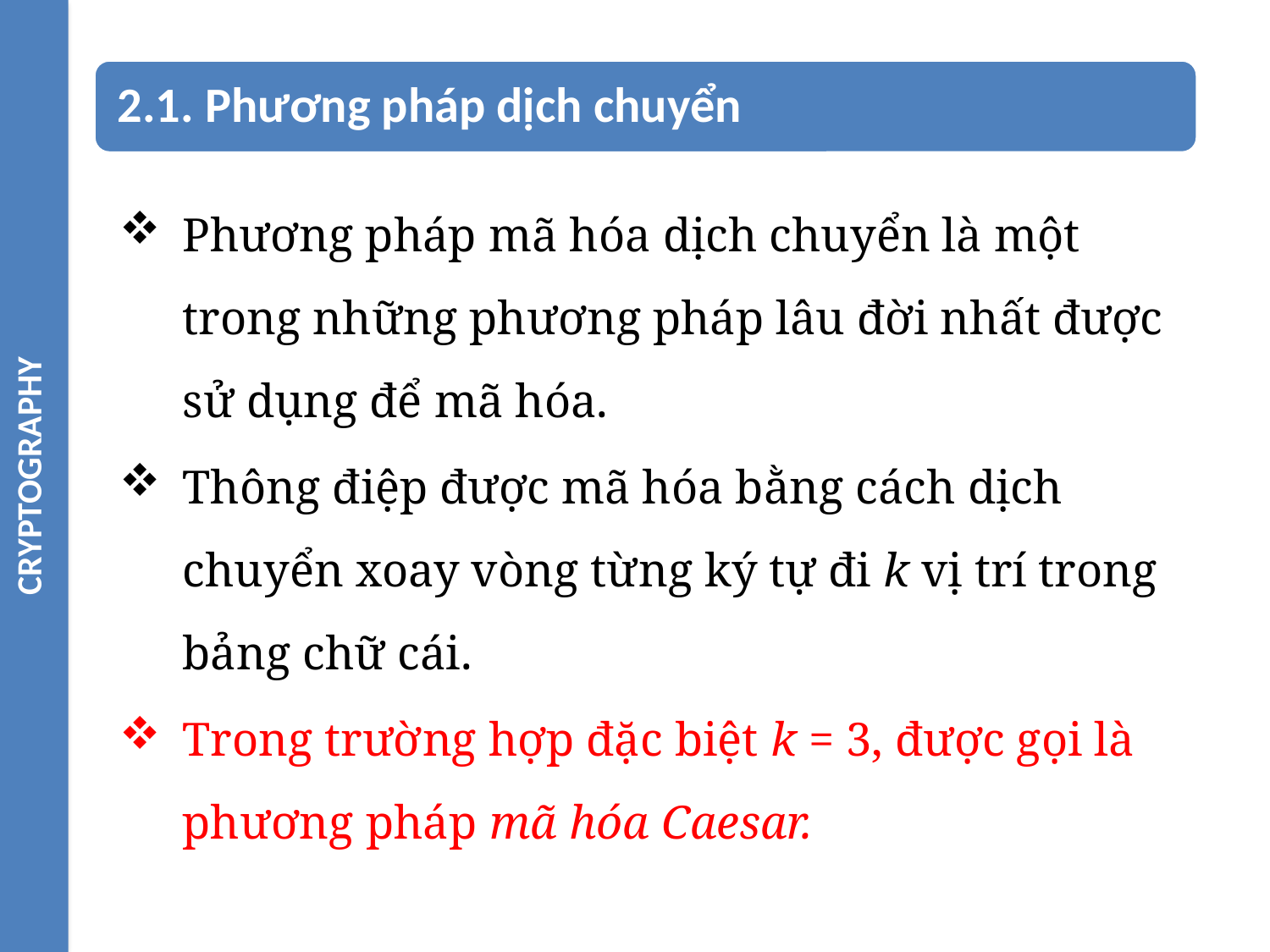

CRYPTOGRAPHY
2.1. Phương pháp dịch chuyển
Phương pháp mã hóa dịch chuyển là một trong những phương pháp lâu đời nhất được sử dụng để mã hóa.
Thông điệp được mã hóa bằng cách dịch chuyển xoay vòng từng ký tự đi k vị trí trong bảng chữ cái.
Trong trường hợp đặc biệt k = 3, được gọi là phương pháp mã hóa Caesar.